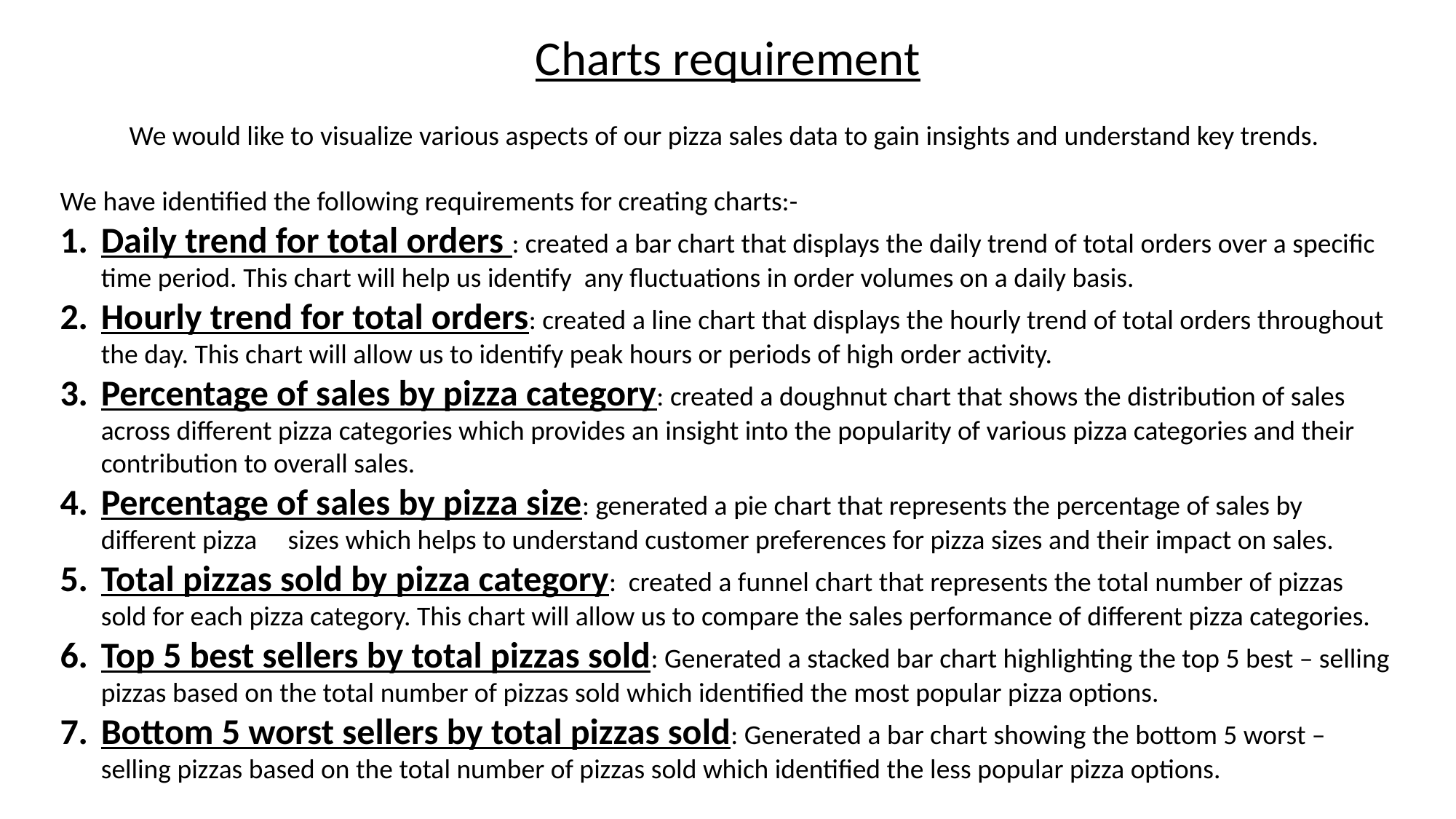

Charts requirement

We would like to visualize various aspects of our pizza sales data to gain insights and understand key trends.

We have identified the following requirements for creating charts:-
Daily trend for total orders : created a bar chart that displays the daily trend of total orders over a specific time period. This chart will help us identify  any fluctuations in order volumes on a daily basis.
Hourly trend for total orders: created a line chart that displays the hourly trend of total orders throughout the day. This chart will allow us to identify peak hours or periods of high order activity.
Percentage of sales by pizza category: created a doughnut chart that shows the distribution of sales across different pizza categories which provides an insight into the popularity of various pizza categories and their contribution to overall sales.
Percentage of sales by pizza size: generated a pie chart that represents the percentage of sales by  different pizza     sizes which helps to understand customer preferences for pizza sizes and their impact on sales.
Total pizzas sold by pizza category:  created a funnel chart that represents the total number of pizzas sold for each pizza category. This chart will allow us to compare the sales performance of different pizza categories.
Top 5 best sellers by total pizzas sold: Generated a stacked bar chart highlighting the top 5 best – selling pizzas based on the total number of pizzas sold which identified the most popular pizza options.
Bottom 5 worst sellers by total pizzas sold: Generated a bar chart showing the bottom 5 worst – selling pizzas based on the total number of pizzas sold which identified the less popular pizza options.